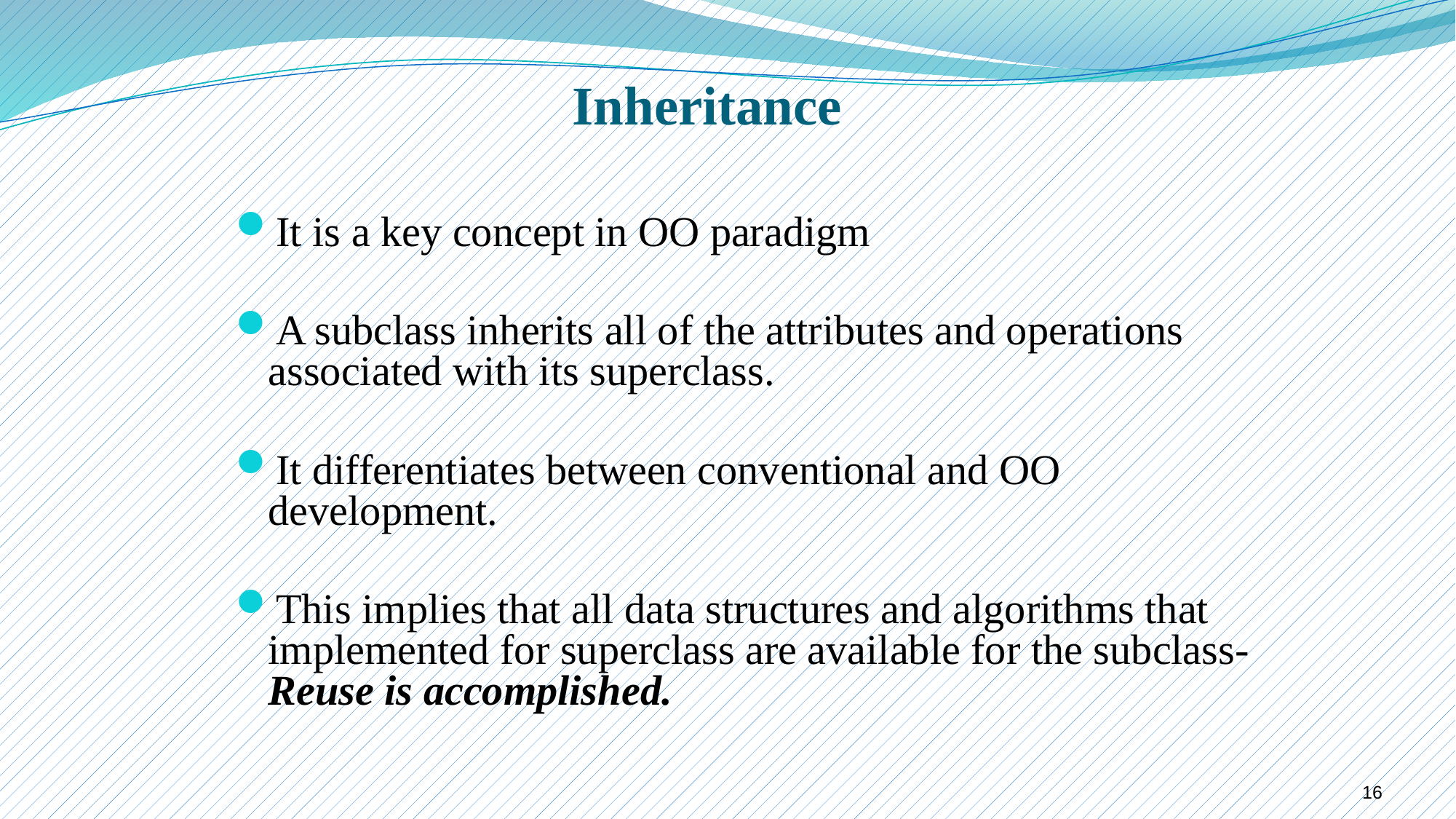

# Inheritance
It is a key concept in OO paradigm

A subclass inherits all of the attributes and operations associated with its superclass.

It differentiates between conventional and OO development.

This implies that all data structures and algorithms that implemented for superclass are available for the subclass- Reuse is accomplished.
16